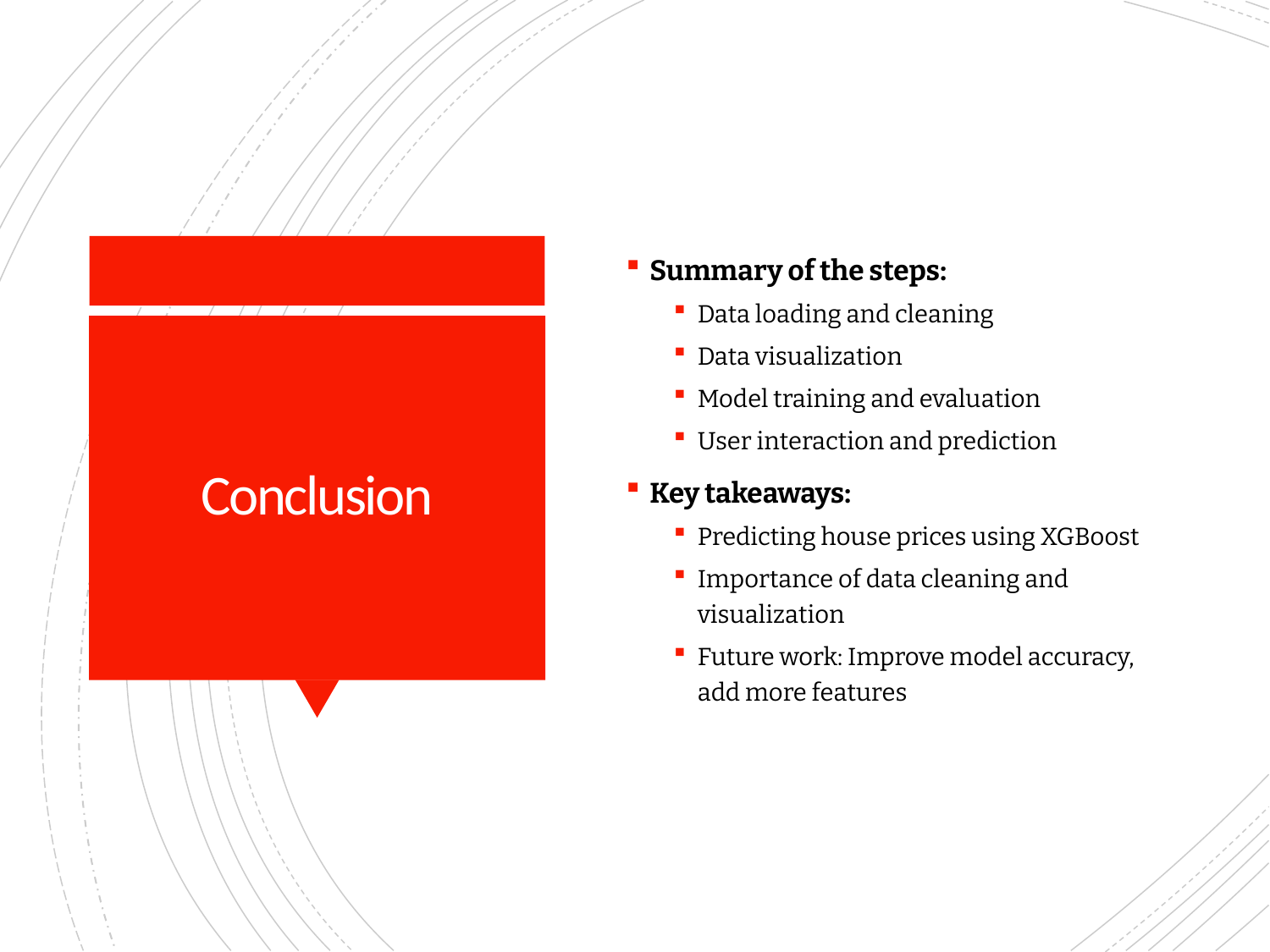

Summary of the steps:
Data loading and cleaning
Data visualization
Model training and evaluation
User interaction and prediction
Key takeaways:
Predicting house prices using XGBoost
Importance of data cleaning and visualization
Future work: Improve model accuracy, add more features
# Conclusion